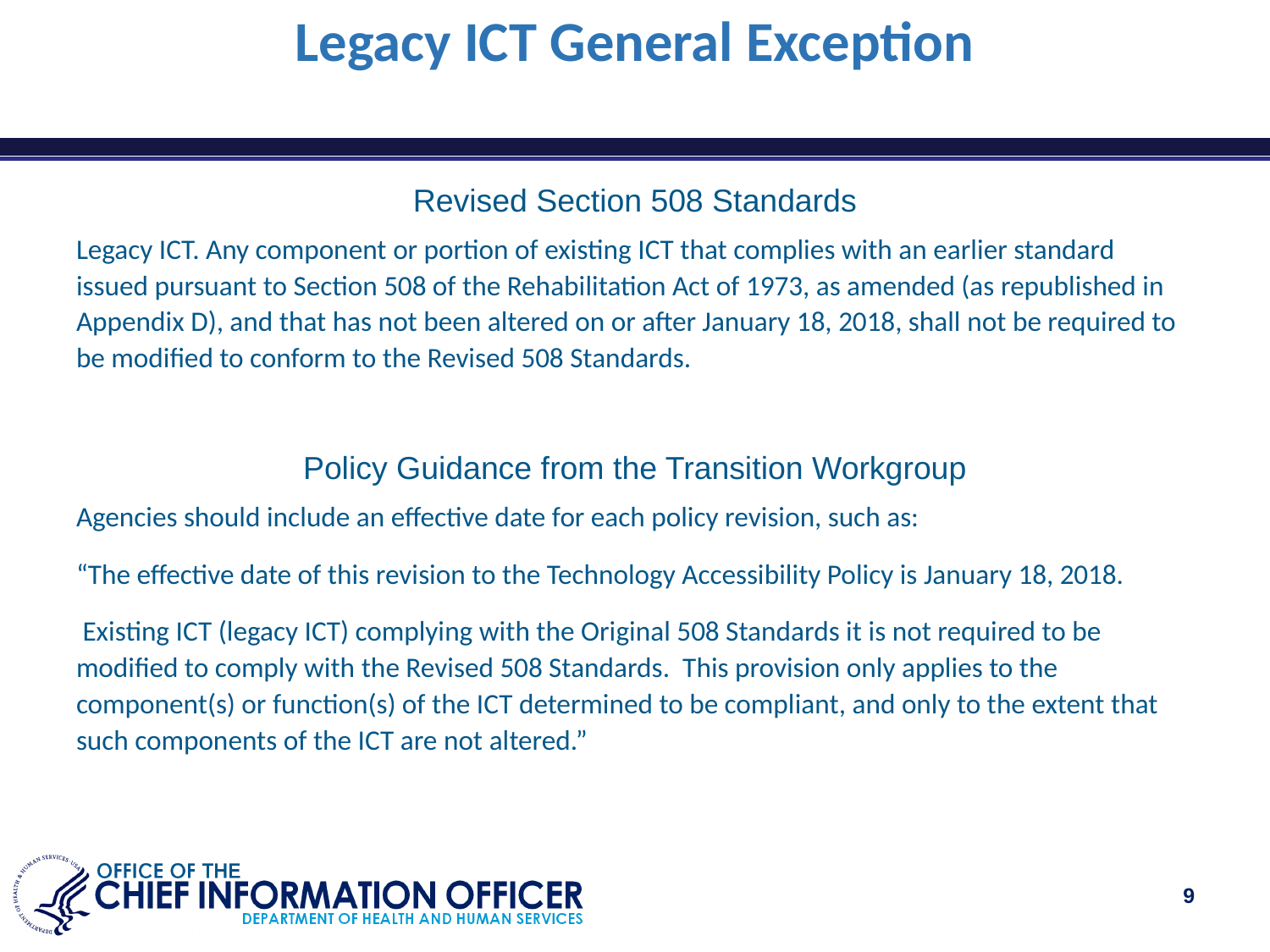

# Legacy ICT General Exception
Revised Section 508 Standards
Legacy ICT. Any component or portion of existing ICT that complies with an earlier standard issued pursuant to Section 508 of the Rehabilitation Act of 1973, as amended (as republished in Appendix D), and that has not been altered on or after January 18, 2018, shall not be required to be modified to conform to the Revised 508 Standards.

Policy Guidance from the Transition Workgroup
Agencies should include an effective date for each policy revision, such as:
“The effective date of this revision to the Technology Accessibility Policy is January 18, 2018.
 Existing ICT (legacy ICT) complying with the Original 508 Standards it is not required to be modified to comply with the Revised 508 Standards.  This provision only applies to the component(s) or function(s) of the ICT determined to be compliant, and only to the extent that such components of the ICT are not altered.”

9